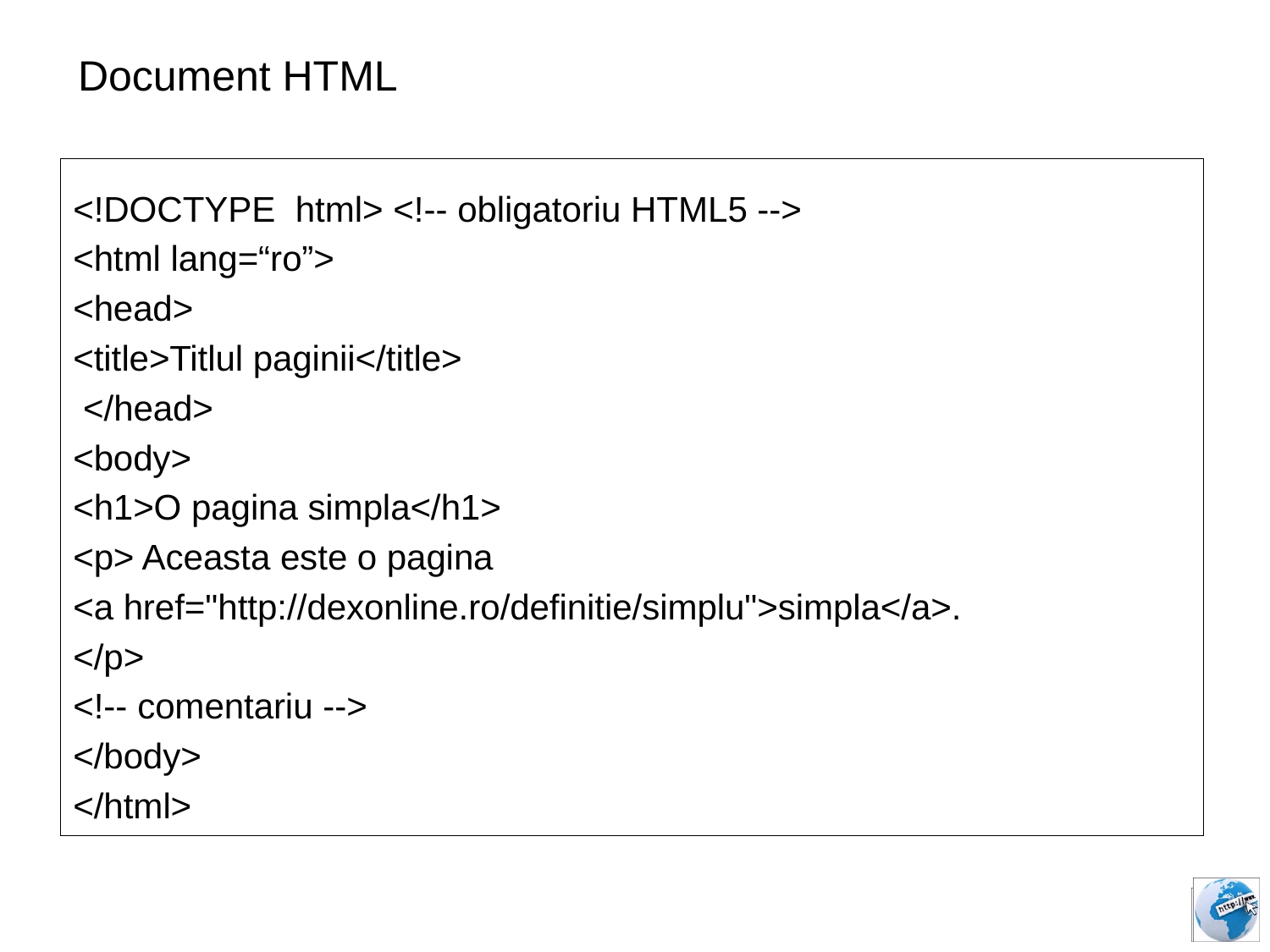

Document HTML

<!DOCTYPE  html> <!-- obligatoriu HTML5 -->
<html lang=“ro”>
<head>
<title>Titlul paginii</title>
 </head>
<body>
<h1>O pagina simpla</h1>
<p> Aceasta este o pagina
<a href="http://dexonline.ro/definitie/simplu">simpla</a>.
</p>
<!-- comentariu -->
</body>
</html>